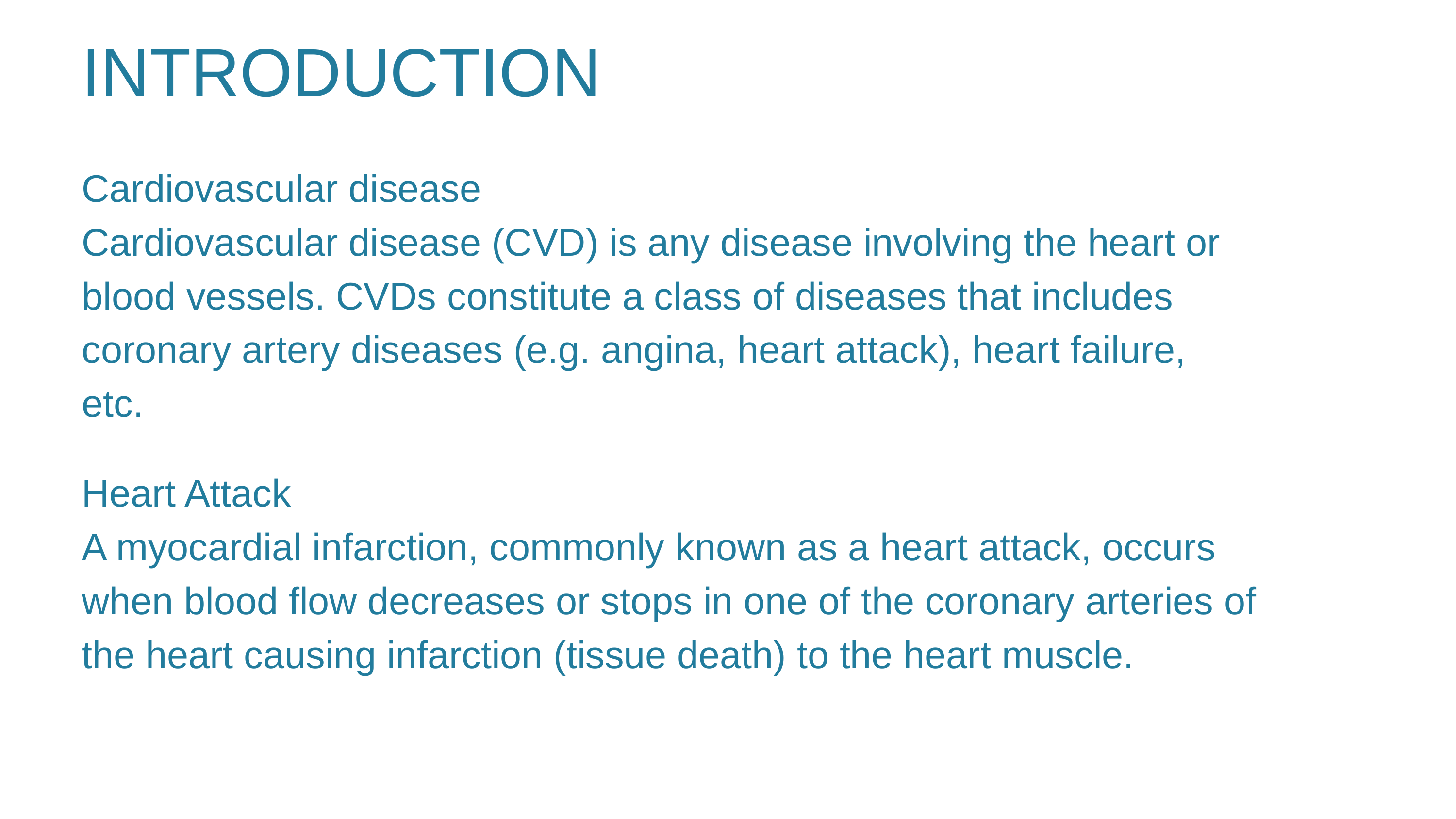

INTRODUCTION
Cardiovascular disease
Cardiovascular disease (CVD) is any disease involving the heart or blood vessels. CVDs constitute a class of diseases that includes coronary artery diseases (e.g. angina, heart attack), heart failure, etc.
Heart Attack
A myocardial infarction, commonly known as a heart attack, occurs when blood flow decreases or stops in one of the coronary arteries of the heart causing infarction (tissue death) to the heart muscle.